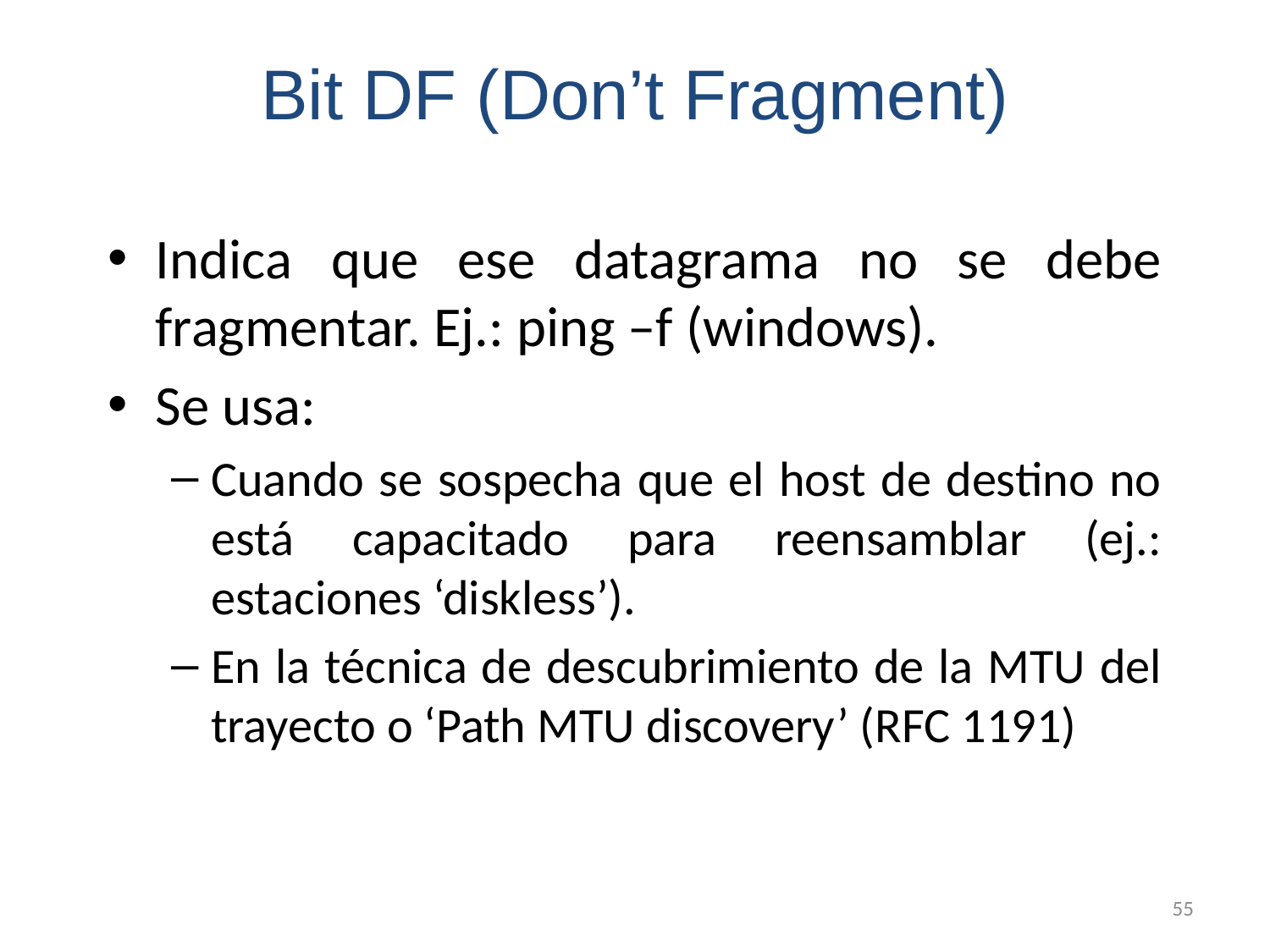

# Bit DF (Don’t Fragment)
Indica que ese datagrama no se debe fragmentar. Ej.: ping –f (windows).
Se usa:
Cuando se sospecha que el host de destino no está capacitado para reensamblar (ej.: estaciones ‘diskless’).
En la técnica de descubrimiento de la MTU del trayecto o ‘Path MTU discovery’ (RFC 1191)

55